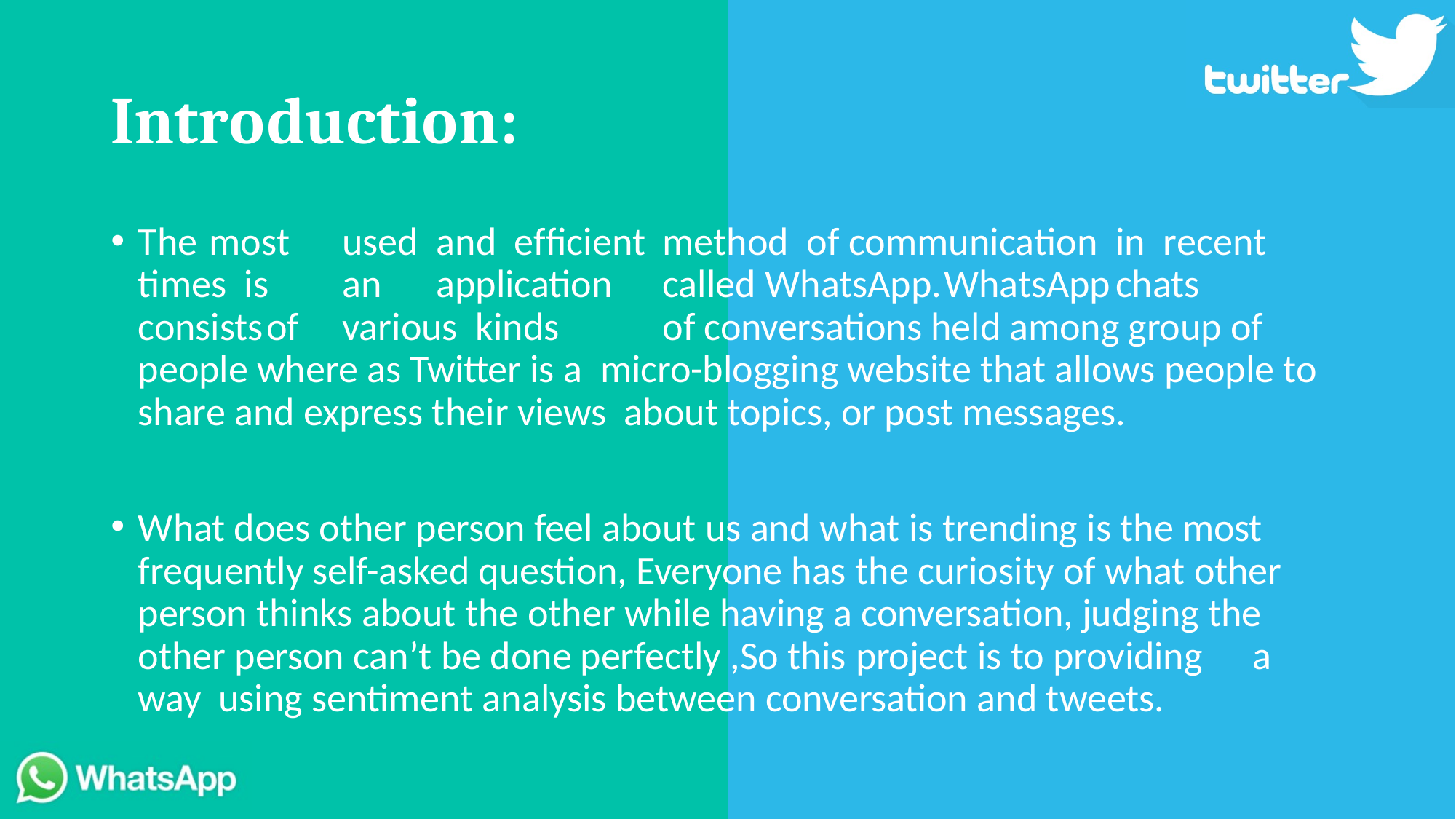

# Introduction:
The	most	used	and	efficient	method	of communication	in	recent	times  is	an	application	called WhatsApp.	WhatsApp	chats	consists	of	various  kinds	of conversations held among group of people where as Twitter is a  micro-blogging website that allows people to share and express their views  about topics, or post messages.

What does other person feel about us and what is trending is the most  frequently self-asked question, Everyone has the curiosity of what other  person thinks about the other while having a conversation, judging the  other person can’t be done perfectly ,So this project is to providing	a way  using sentiment analysis between conversation and tweets.